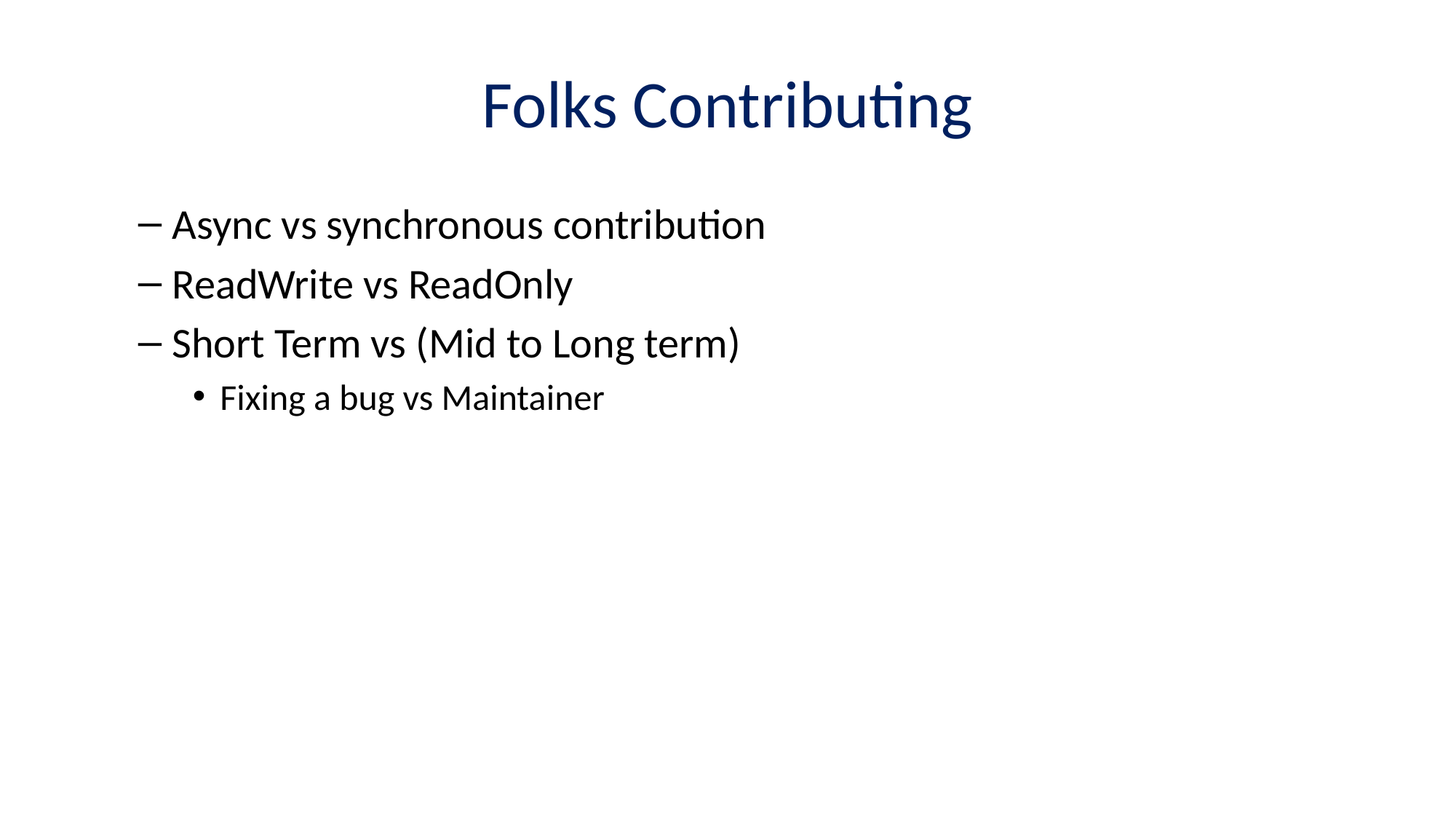

# Folks Contributing
Async vs synchronous contribution
ReadWrite vs ReadOnly
Short Term vs (Mid to Long term)
Fixing a bug vs Maintainer